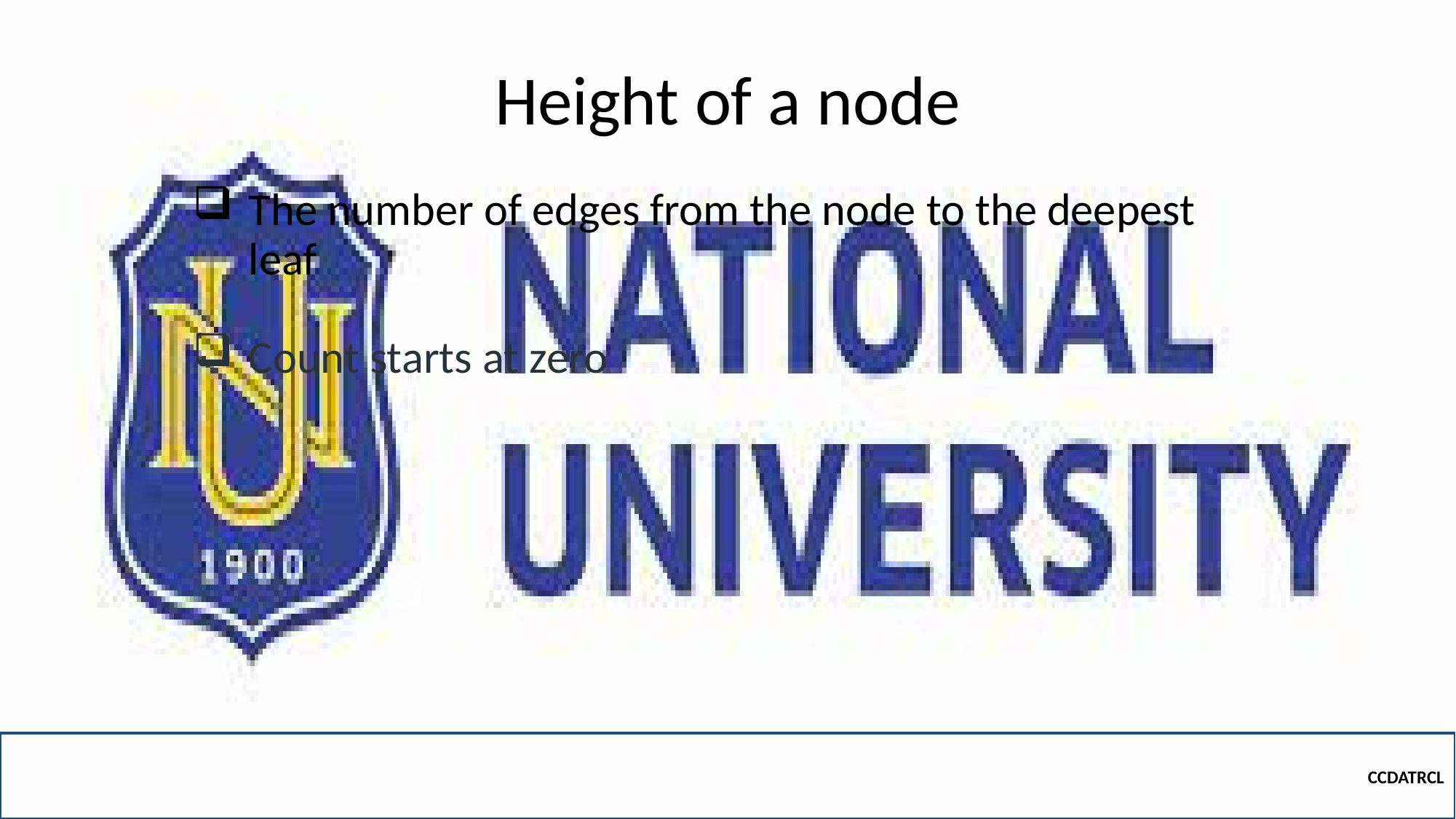

# Height of a node
The number of edges from the node to the deepest leaf

Count starts at zero

CCDATRCL